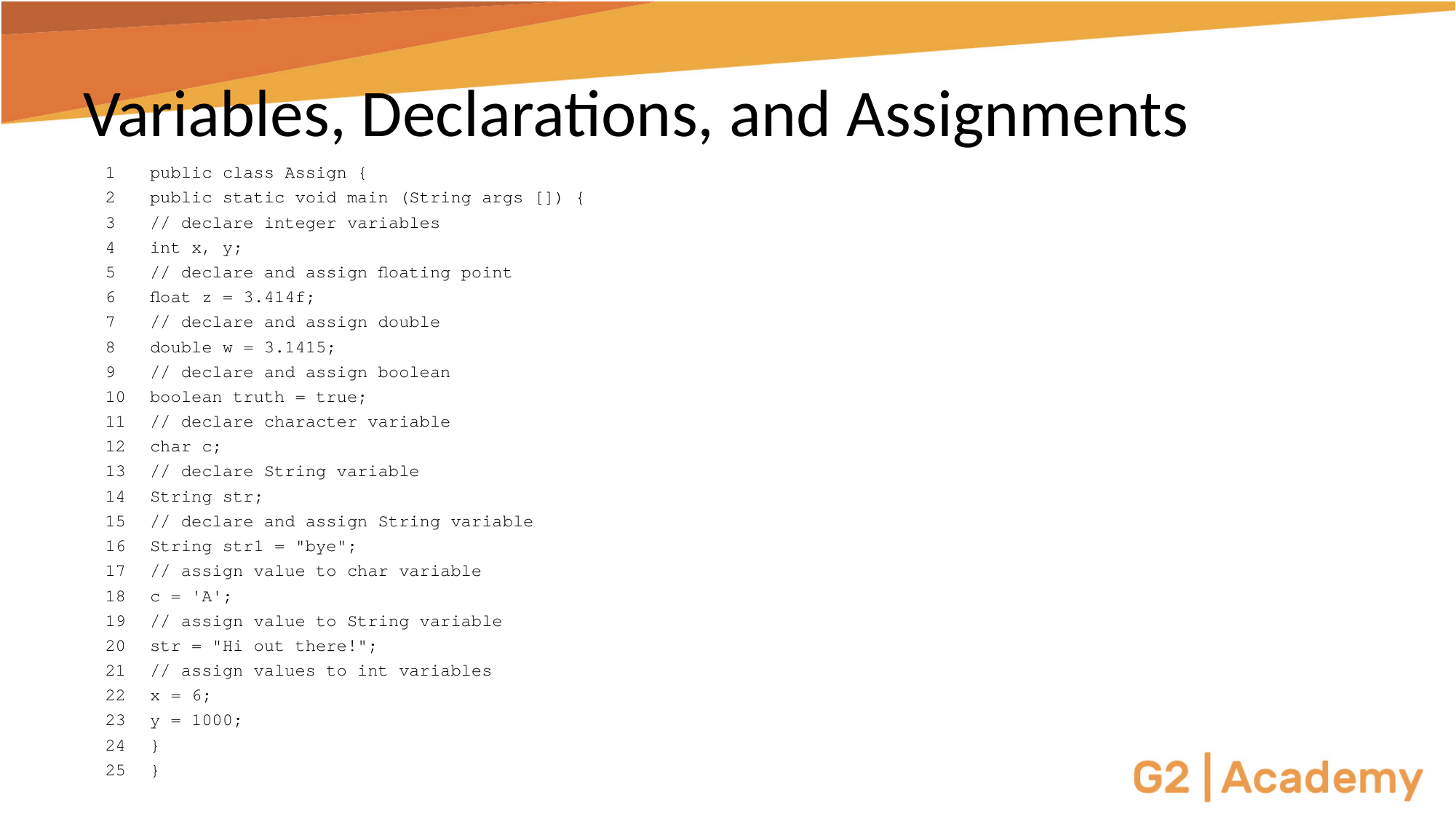

# Variables, Declarations, and Assignments
1 	public class Assign {
2 		public static void main (String args []) {
3 			// declare integer variables
4 			int x, y;
5 			// declare and assign floating point
6 			float z = 3.414f;
7 			// declare and assign double
8 			double w = 3.1415;
9 			// declare and assign boolean
10 			boolean truth = true;
11 			// declare character variable
12 			char c;
13 			// declare String variable
14 			String str;
15 			// declare and assign String variable
16 			String str1 = "bye";
17 			// assign value to char variable
18 			c = 'A';
19 			// assign value to String variable
20 			str = "Hi out there!";
21 			// assign values to int variables
22 			x = 6;
23 			y = 1000;
24 		}
25 	}